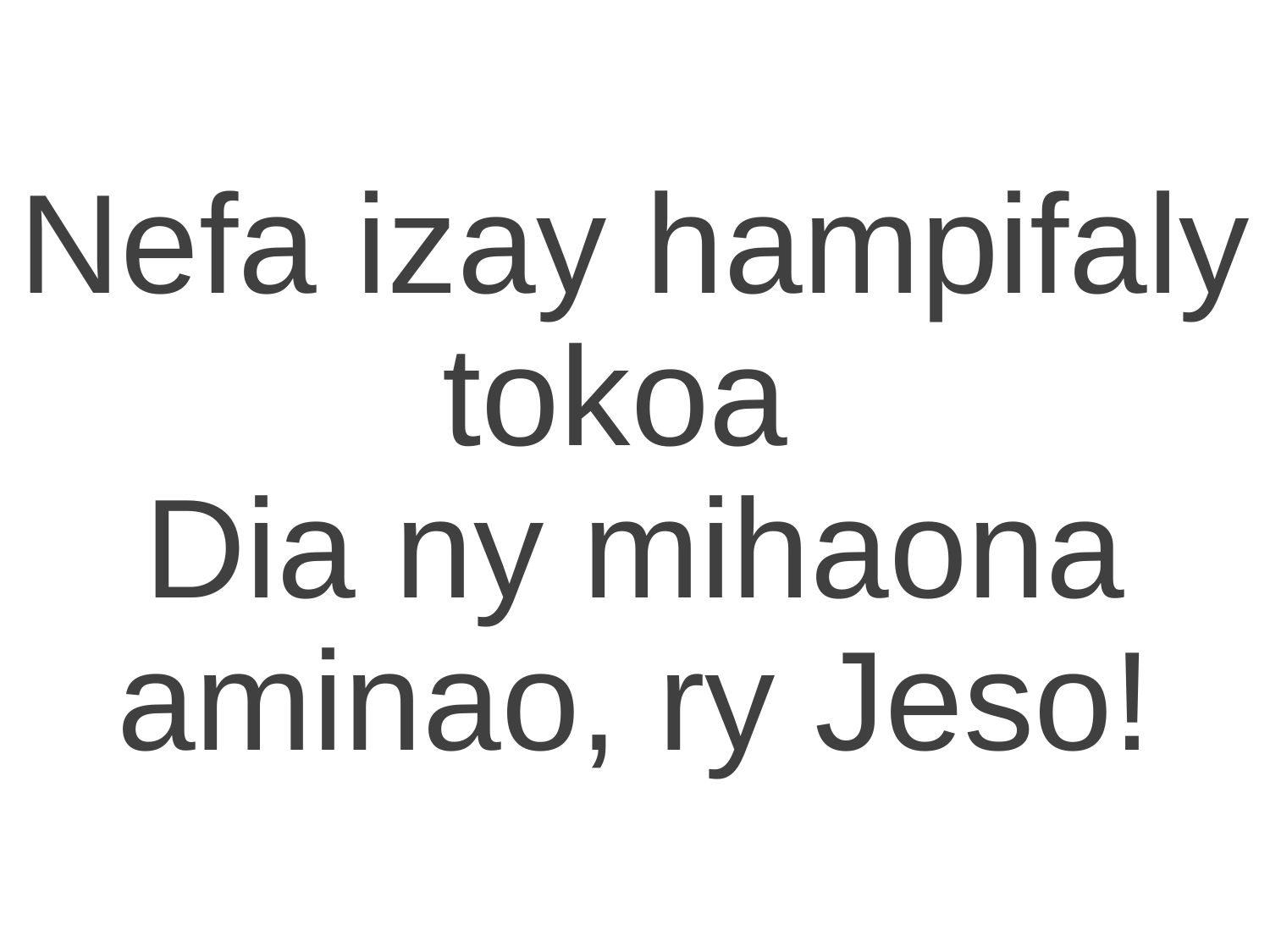

Nefa izay hampifaly tokoa
Dia ny mihaona aminao, ry Jeso!